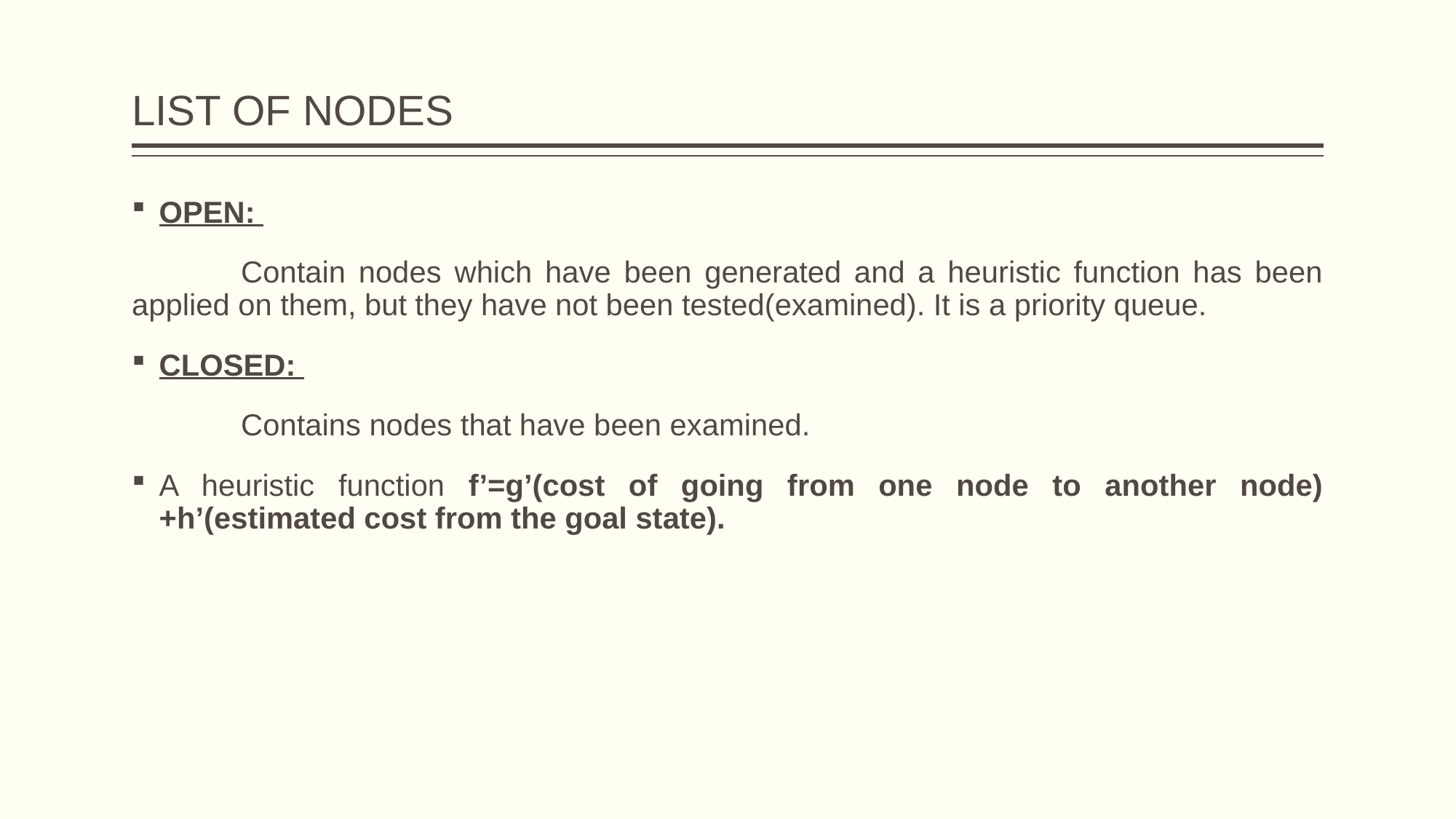

# LIST OF NODES
OPEN:
	Contain nodes which have been generated and a heuristic function has been applied on them, but they have not been tested(examined). It is a priority queue.
CLOSED:
	Contains nodes that have been examined.
A heuristic function f’=g’(cost of going from one node to another node)+h’(estimated cost from the goal state).